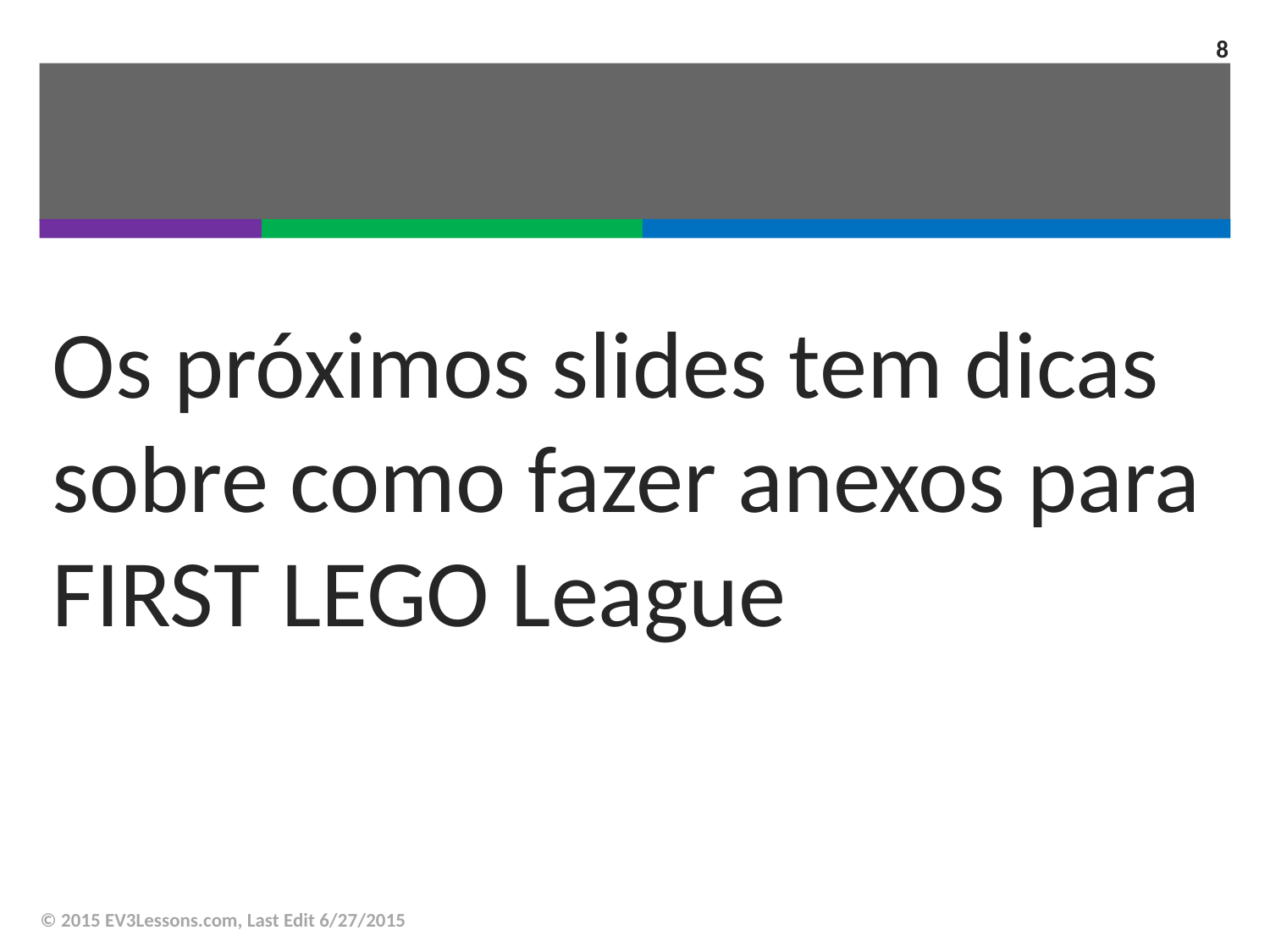

8
#
Os próximos slides tem dicas sobre como fazer anexos para FIRST LEGO League
© 2015 EV3Lessons.com, Last Edit 6/27/2015